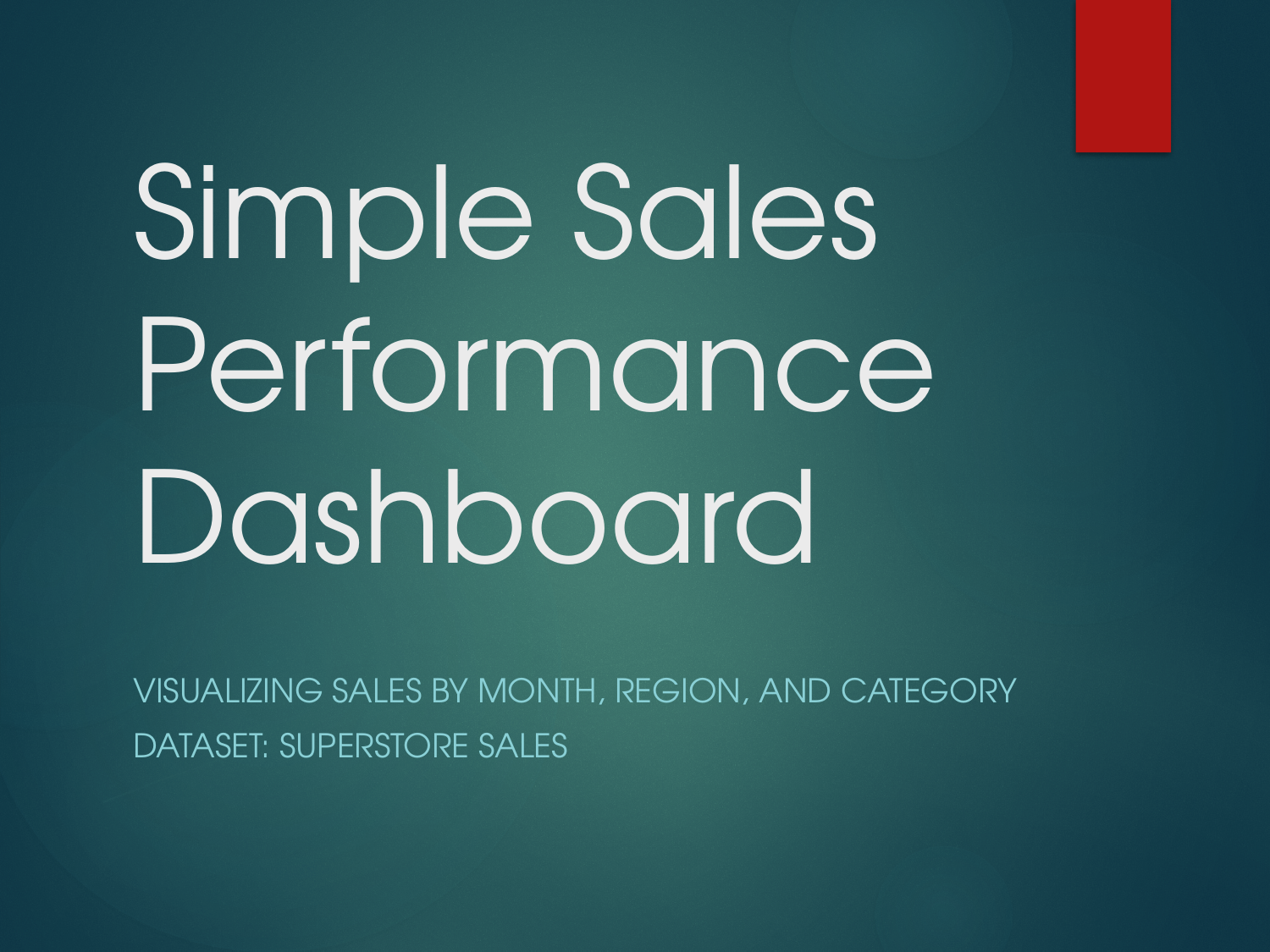

# Simple Sales Performance Dashboard
Visualizing sales by Month, Region, and Category
Dataset: Superstore Sales